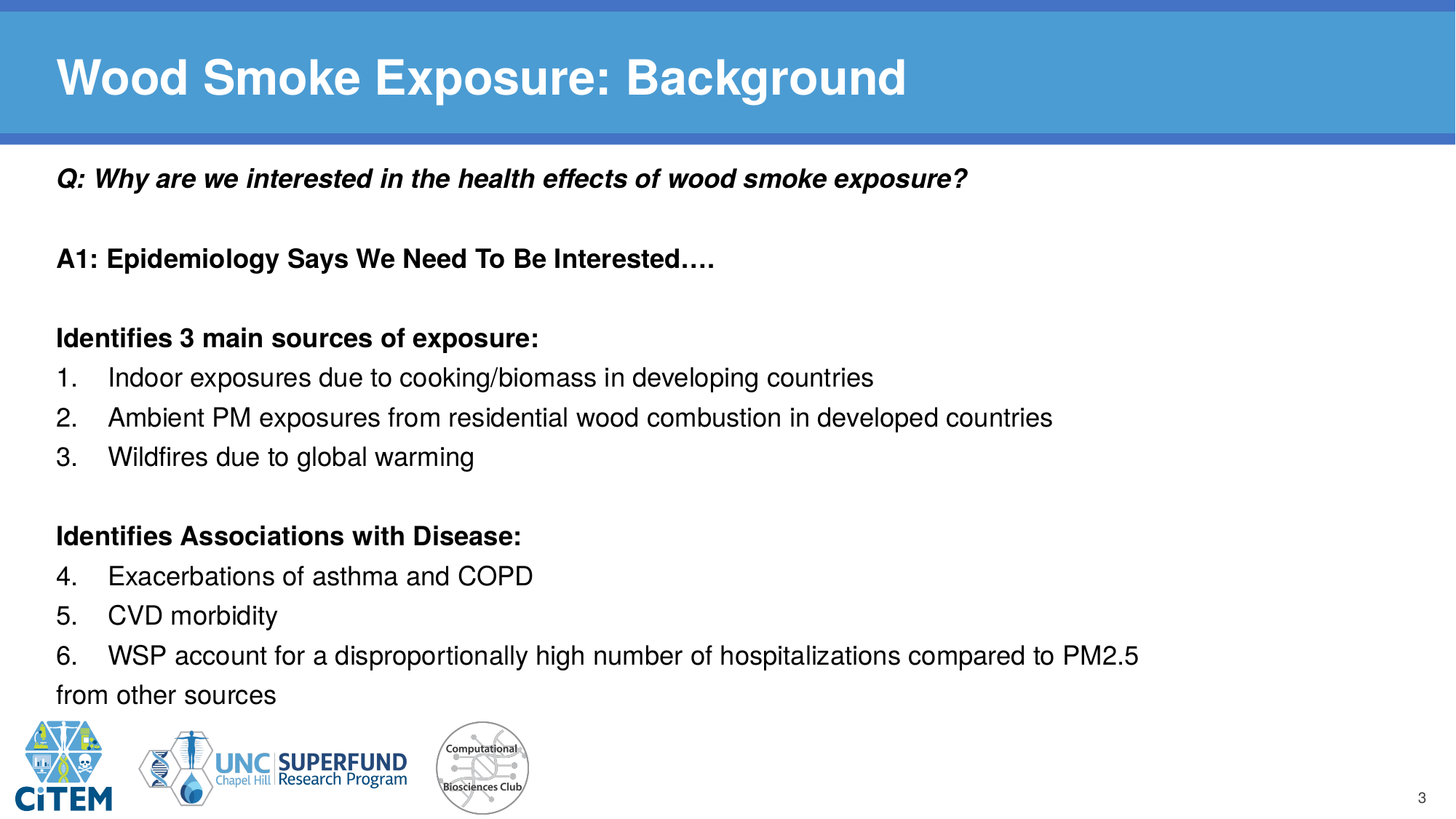

# Wood Smoke Exposure: Background
Q: Why are we interested in the health effects of wood smoke exposure?

A1: Epidemiology Says We Need To Be Interested….

Identifies 3 main sources of exposure:
Indoor exposures due to cooking/biomass in developing countries
Ambient PM exposures from residential wood combustion in developed countries
Wildfires due to global warming

Identifies Associations with Disease:
Exacerbations of asthma and COPD
CVD morbidity
WSP account for a disproportionally high number of hospitalizations compared to PM2.5
from other sources
3